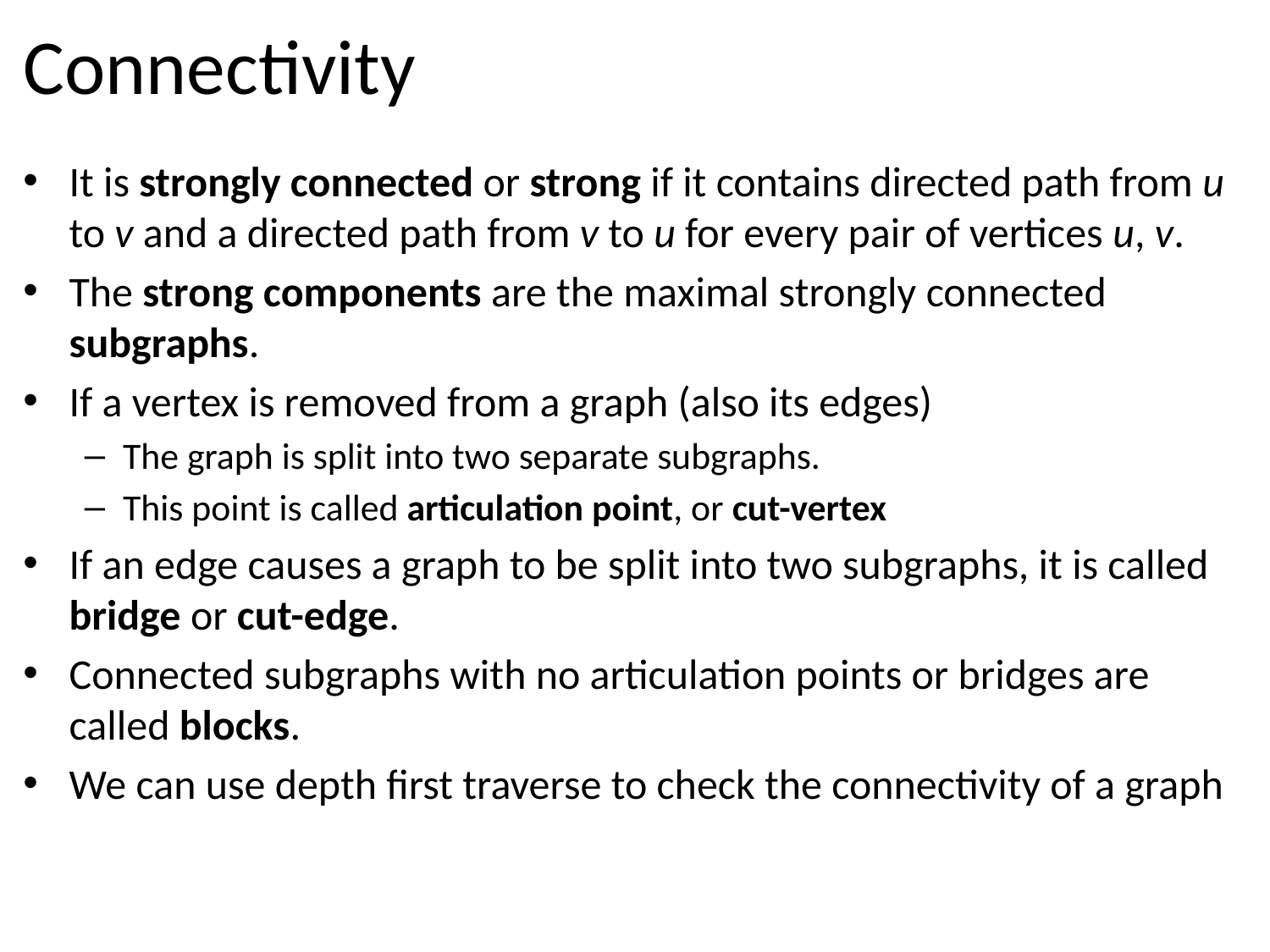

# Connectivity
It is strongly connected or strong if it contains directed path from u to v and a directed path from v to u for every pair of vertices u, v.
The strong components are the maximal strongly connected subgraphs.
If a vertex is removed from a graph (also its edges)
The graph is split into two separate subgraphs.
This point is called articulation point, or cut-vertex
If an edge causes a graph to be split into two subgraphs, it is called bridge or cut-edge.
Connected subgraphs with no articulation points or bridges are called blocks.
We can use depth first traverse to check the connectivity of a graph